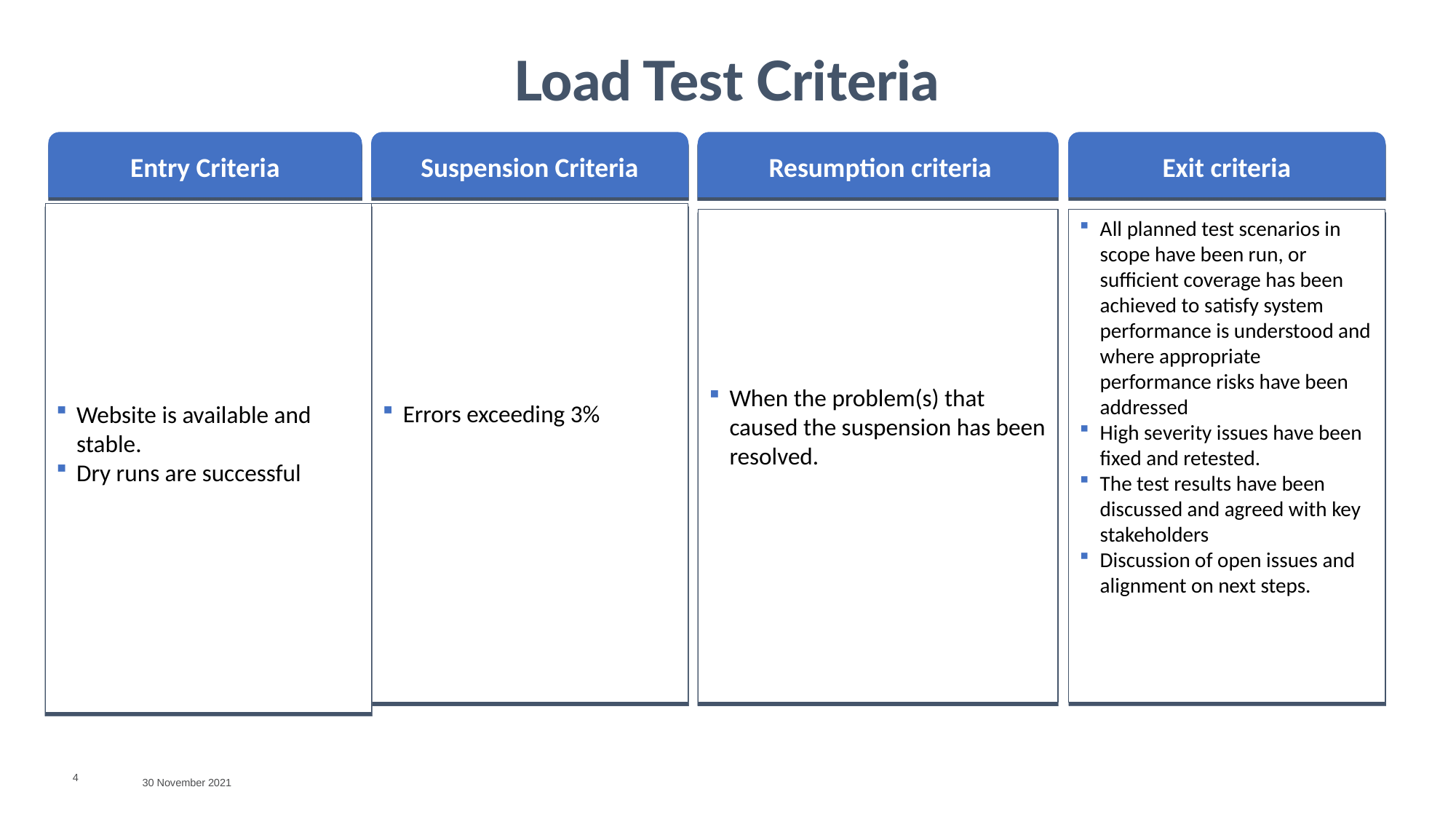

Load Test Criteria

Entry Criteria
Suspension Criteria
 Resumption criteria
Exit criteria

Website is available and stable.
Dry runs are successful

Errors exceeding 3%

When the problem(s) that caused the suspension has been resolved.

All planned test scenarios in scope have been run, or sufficient coverage has been achieved to satisfy system performance is understood and where appropriate performance risks have been addressed
High severity issues have been fixed and retested.
The test results have been discussed and agreed with key stakeholders
Discussion of open issues and alignment on next steps.

4
30 November 2021